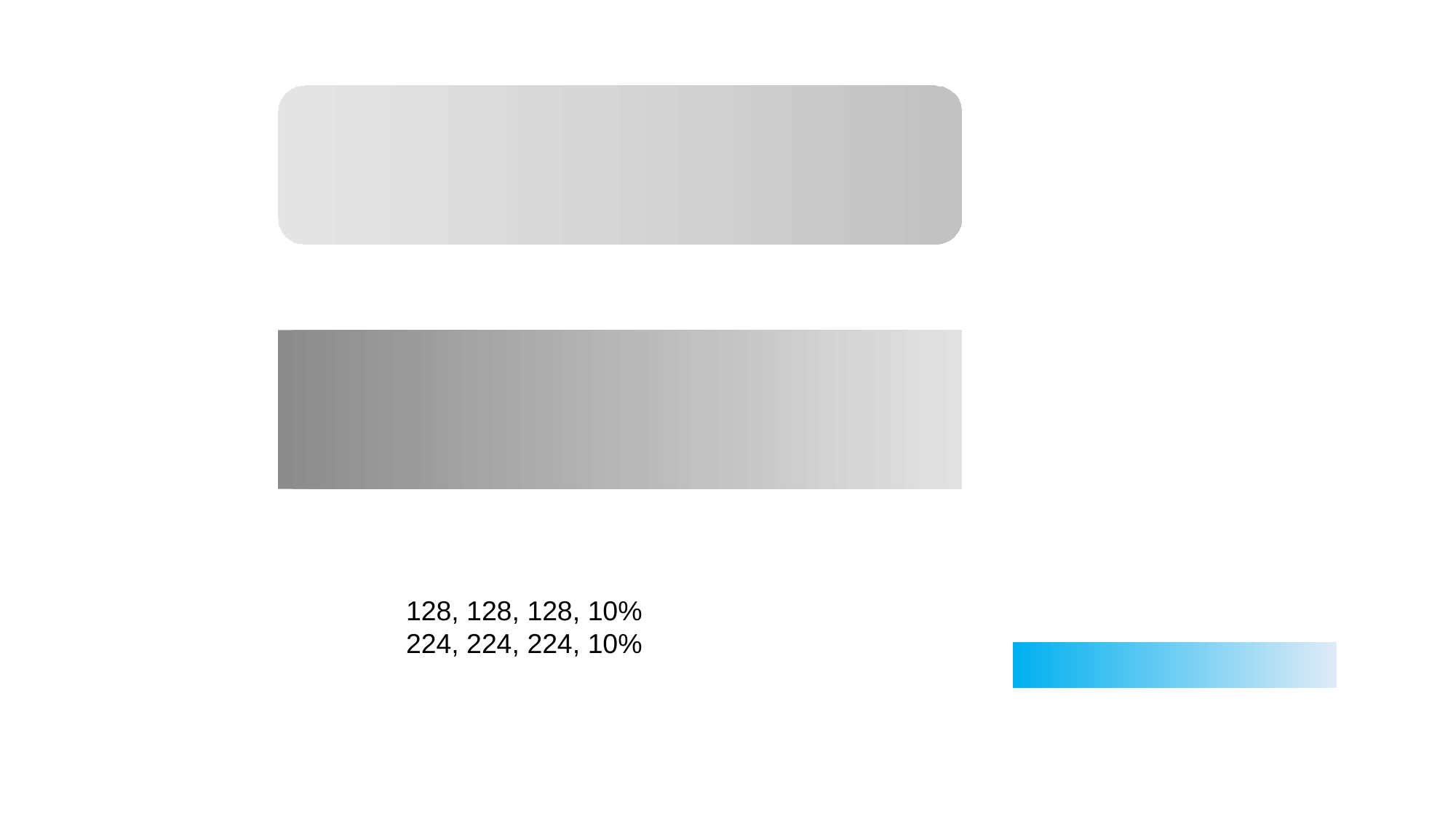

128, 128, 128, 10%
224, 224, 224, 10%